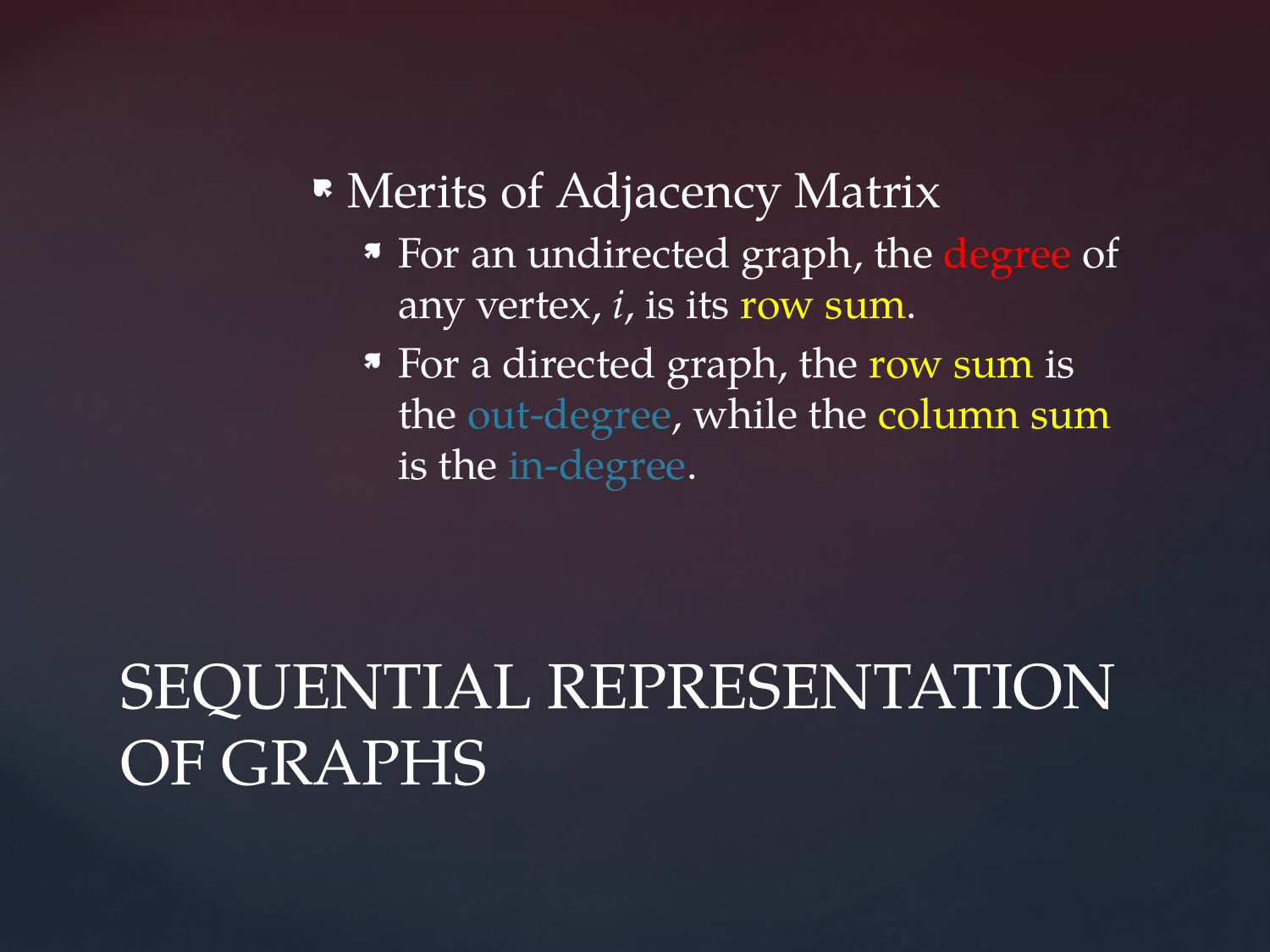

Merits of Adjacency Matrix
For an undirected graph, the degree of any vertex, i, is its row sum.
For a directed graph, the row sum is the out-degree, while the column sum is the in-degree.

# SEQUENTIAL REPRESENTATION OF GRAPHS